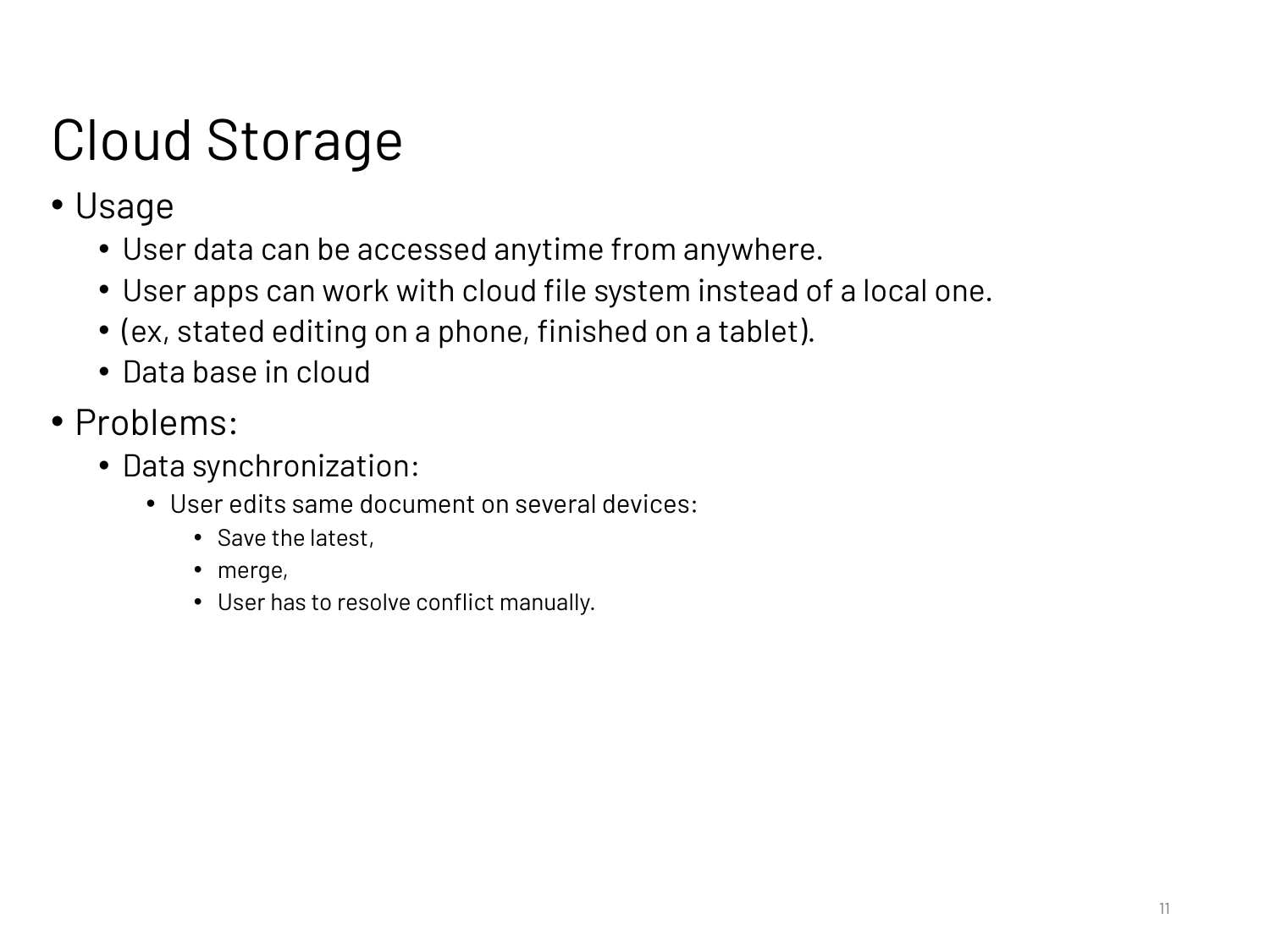

# Cloud Storage
Usage
User data can be accessed anytime from anywhere.
User apps can work with cloud file system instead of a local one.
(ex, stated editing on a phone, finished on a tablet).
Data base in cloud
Problems:
Data synchronization:
User edits same document on several devices:
Save the latest,
merge,
User has to resolve conflict manually.
11